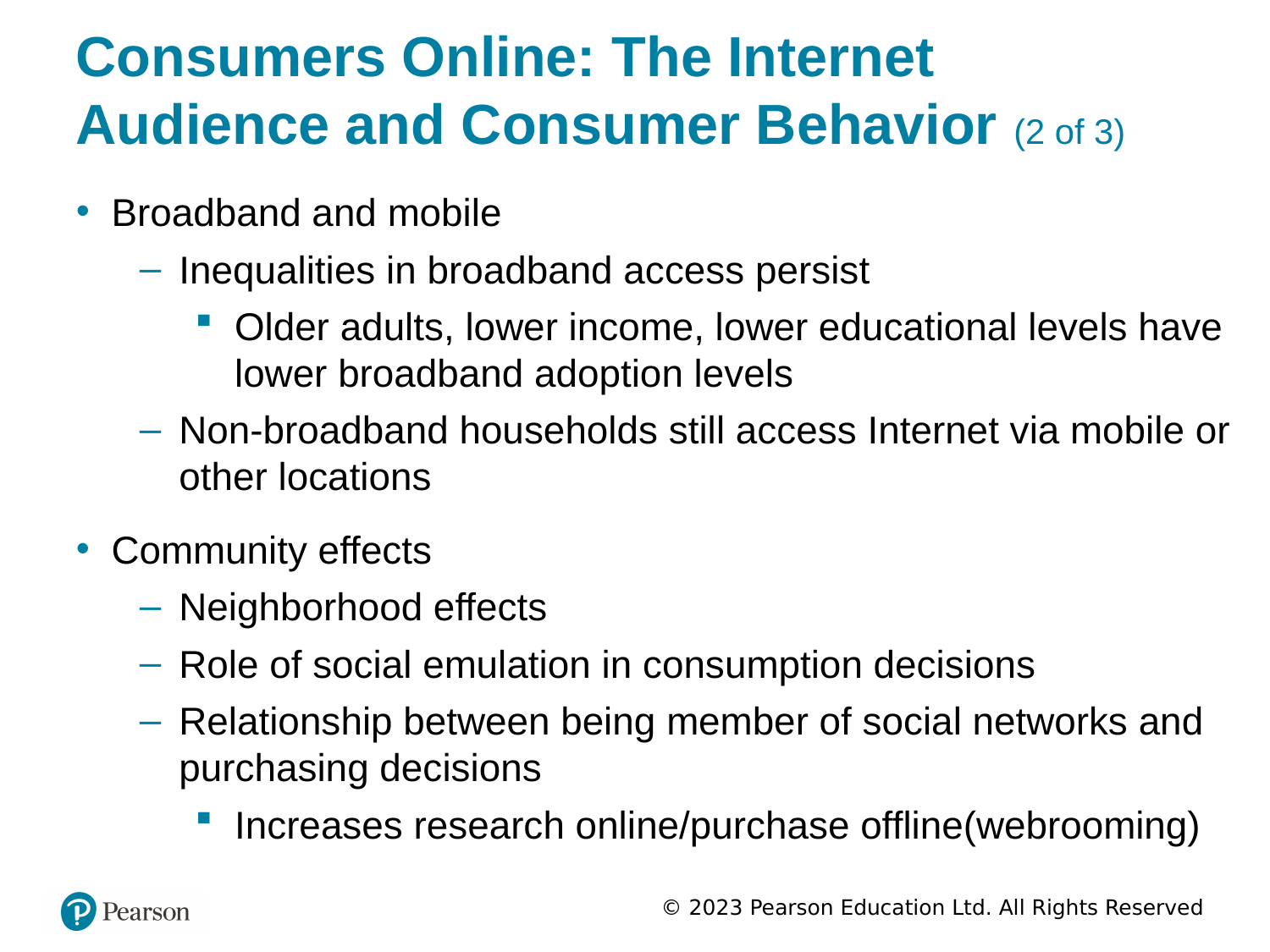

# Consumers Online: The Internet Audience and Consumer Behavior (2 of 3)
Broadband and mobile
Inequalities in broadband access persist
Older adults, lower income, lower educational levels have lower broadband adoption levels
Non-broadband households still access Internet via mobile or other locations
Community effects
Neighborhood effects
Role of social emulation in consumption decisions
Relationship between being member of social networks and purchasing decisions
Increases research online/purchase offline(webrooming)